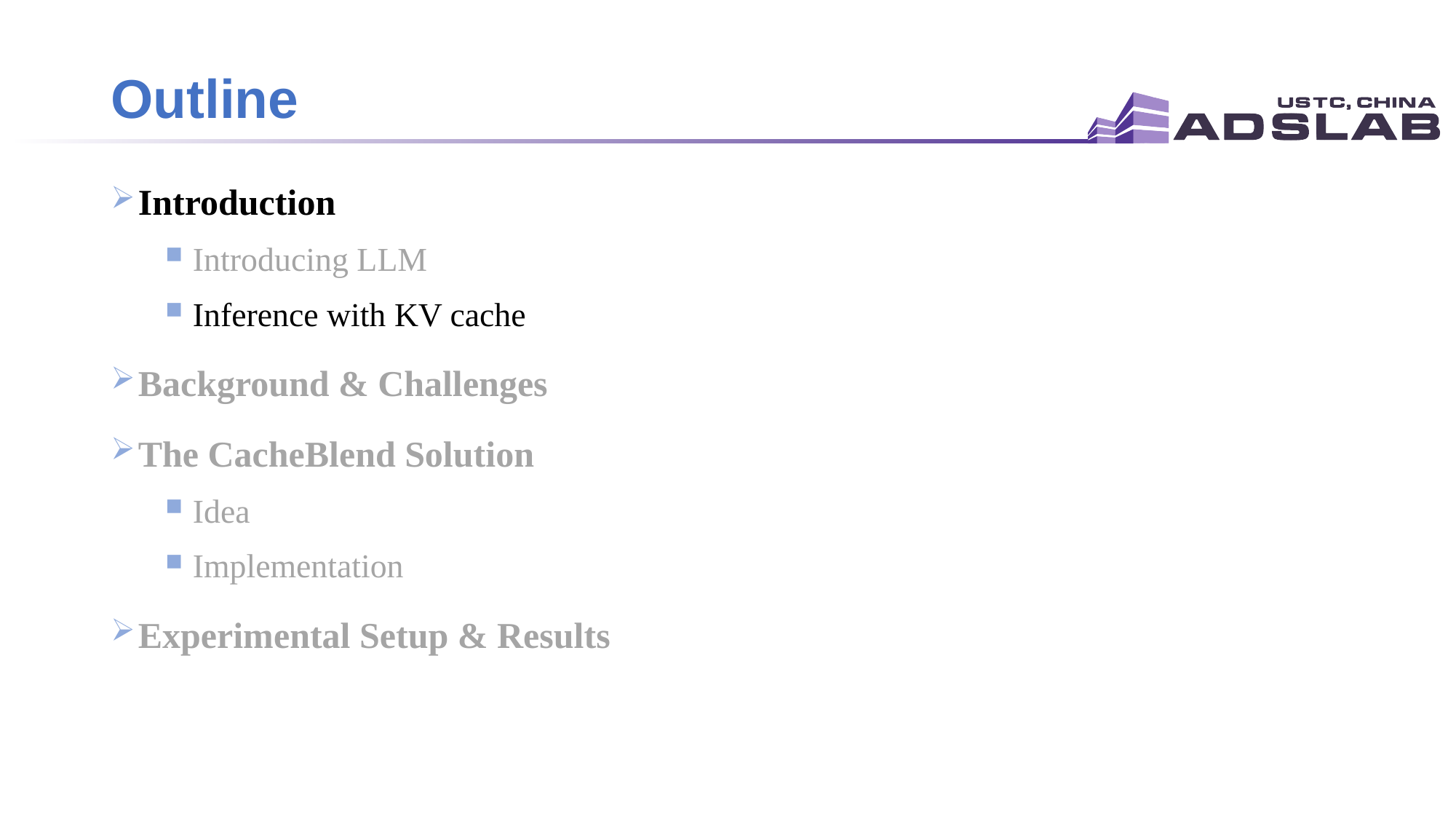

# Outline
Introduction
Introducing LLM
Inference with KV cache
Background & Challenges
The CacheBlend Solution
Idea
Implementation
Experimental Setup & Results